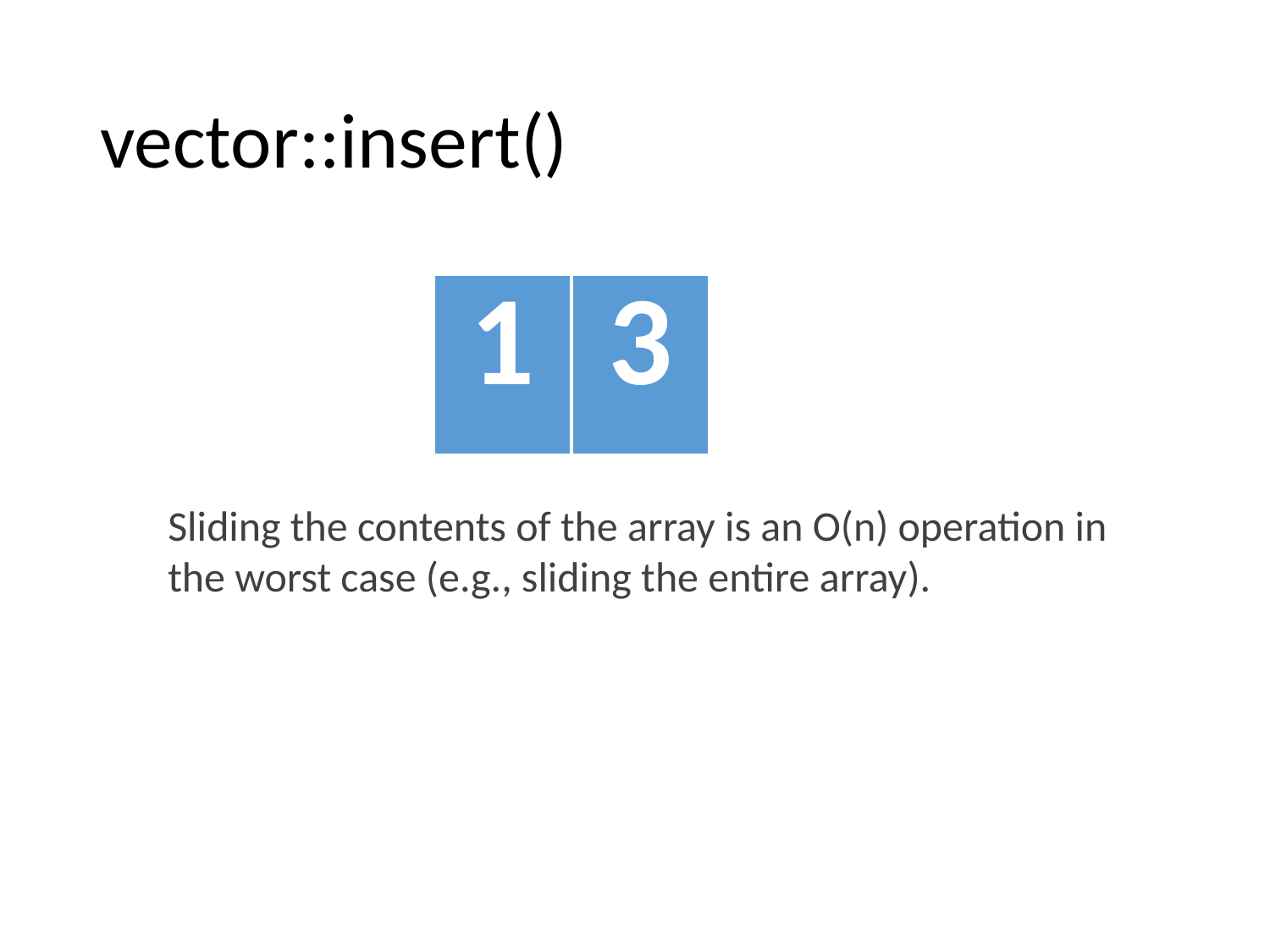

# vector::insert()
| 1 |
| --- |
| 2 |
| --- |
| 3 |
| --- |
Sliding the contents of the array is an O(n) operation in the worst case (e.g., sliding the entire array).